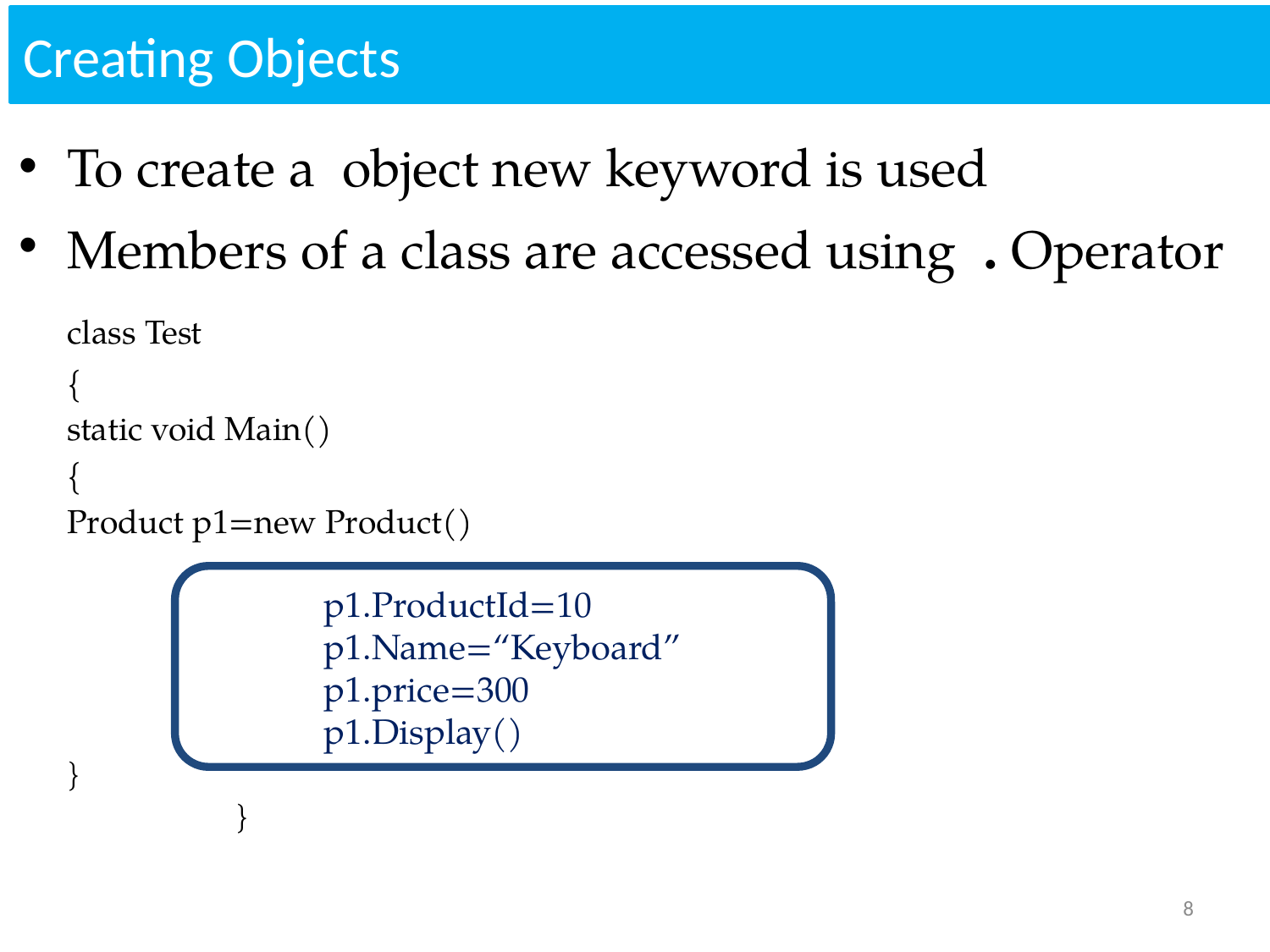

# Creating Object
Creating Objects
To create a  object new keyword is used
Members of a class are accessed using  . Operator
			class Test
			{
			static void Main()
			{
			Product p1=new Product()

			}
                                }
	p1.ProductId=10
	p1.Name=“Keyboard”
	p1.price=300
	p1.Display()
8